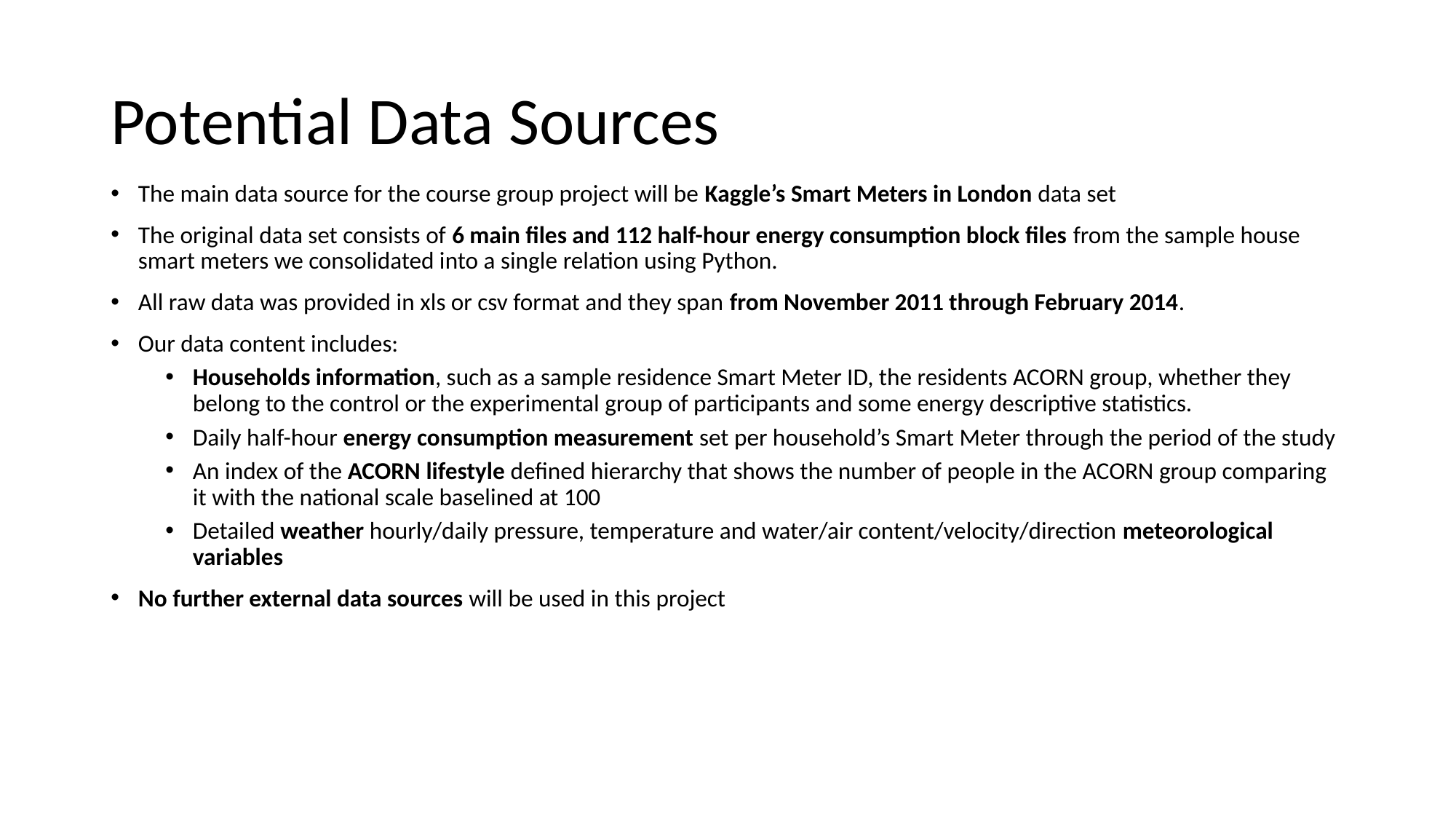

# Potential Data Sources
The main data source for the course group project will be Kaggle’s Smart Meters in London data set
The original data set consists of 6 main files and 112 half-hour energy consumption block files from the sample house smart meters we consolidated into a single relation using Python.
All raw data was provided in xls or csv format and they span from November 2011 through February 2014.
Our data content includes:
Households information, such as a sample residence Smart Meter ID, the residents ACORN group, whether they belong to the control or the experimental group of participants and some energy descriptive statistics.
Daily half-hour energy consumption measurement set per household’s Smart Meter through the period of the study
An index of the ACORN lifestyle defined hierarchy that shows the number of people in the ACORN group comparing it with the national scale baselined at 100
Detailed weather hourly/daily pressure, temperature and water/air content/velocity/direction meteorological variables
No further external data sources will be used in this project